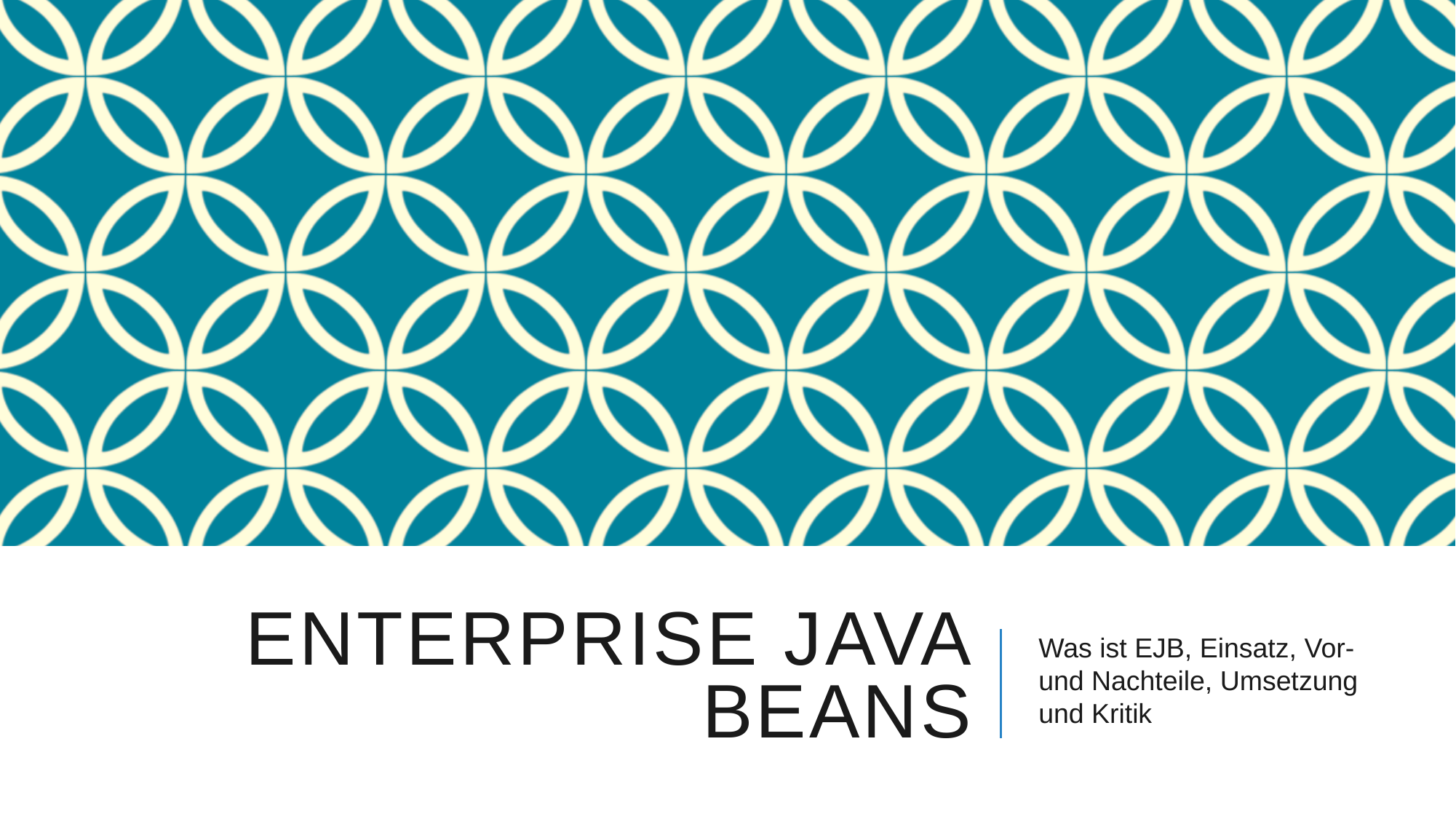

# Enterprise Java Beans
Was ist EJB, Einsatz, Vor- und Nachteile, Umsetzung und Kritik